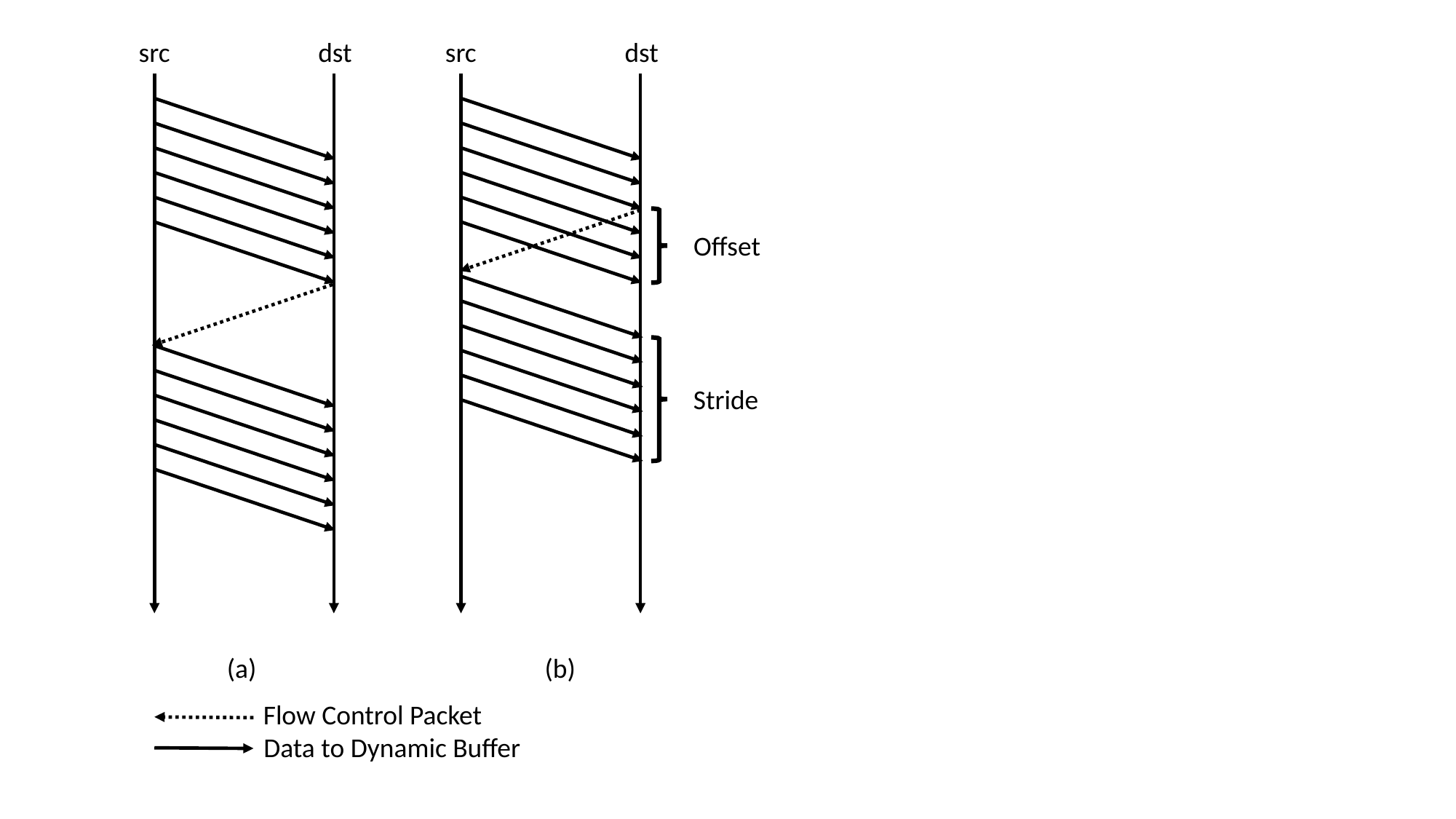

src
dst
src
dst

Offset

Stride
(a)
(b)
Flow Control Packet
Data to Dynamic Buffer